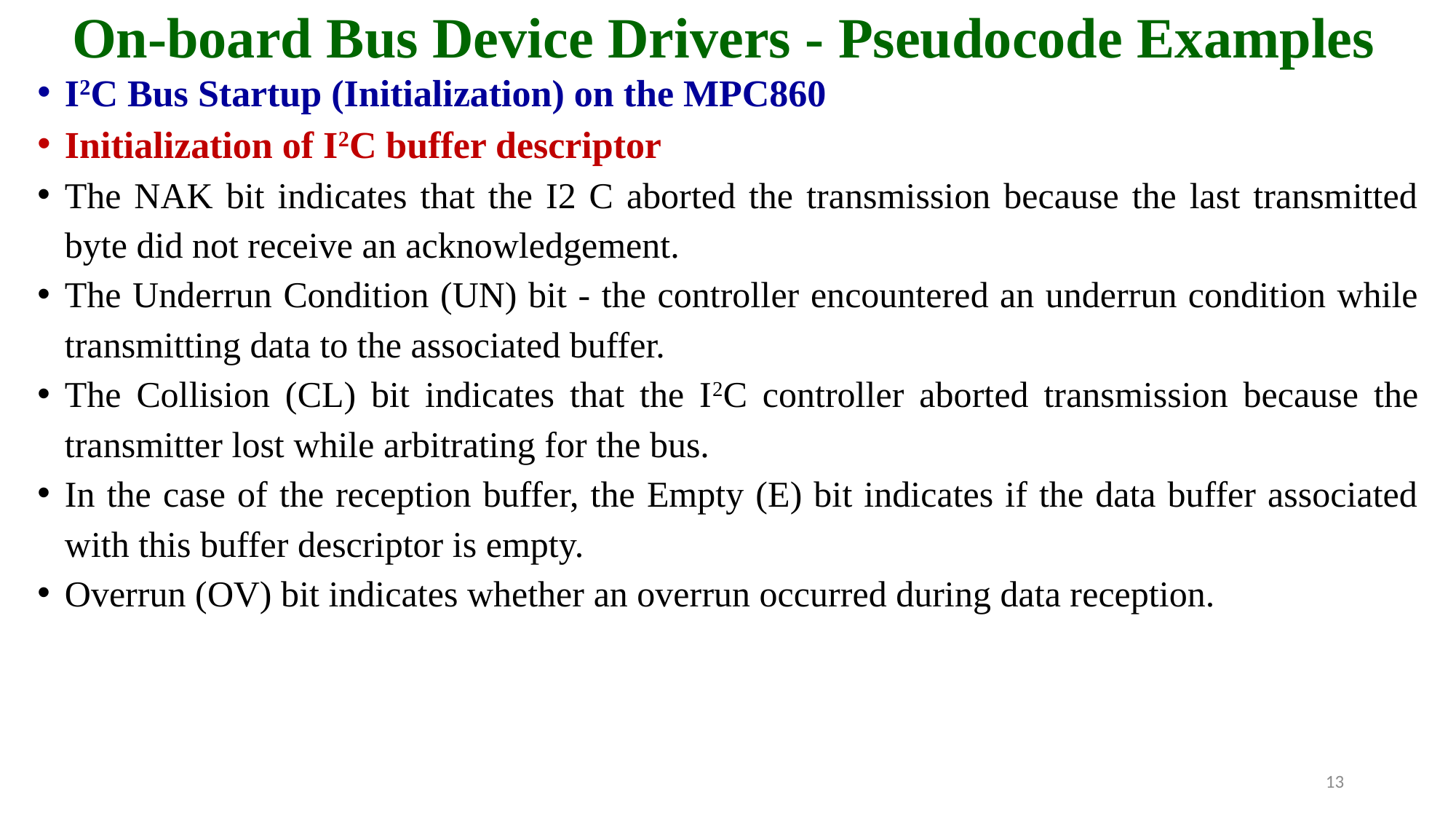

# On-board Bus Device Drivers - Pseudocode Examples
I2C Bus Startup (Initialization) on the MPC860
Initialization of I2C buffer descriptor
The NAK bit indicates that the I2 C aborted the transmission because the last transmitted byte did not receive an acknowledgement.
The Underrun Condition (UN) bit - the controller encountered an underrun condition while transmitting data to the associated buffer.
The Collision (CL) bit indicates that the I2C controller aborted transmission because the transmitter lost while arbitrating for the bus.
In the case of the reception buffer, the Empty (E) bit indicates if the data buffer associated with this buffer descriptor is empty.
Overrun (OV) bit indicates whether an overrun occurred during data reception.

13